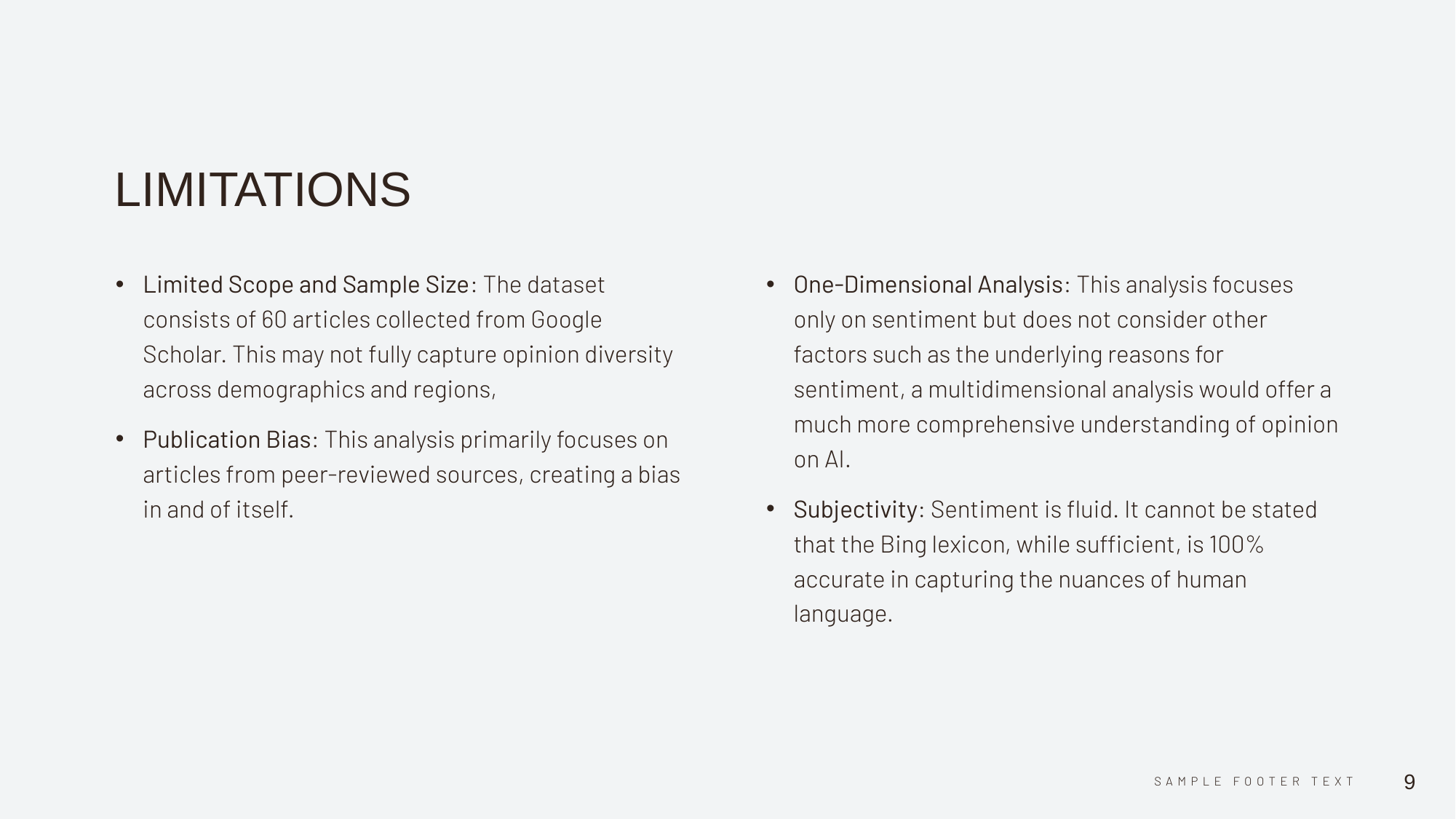

# LIMITATIONS
Limited Scope and Sample Size: The dataset consists of 60 articles collected from Google Scholar. This may not fully capture opinion diversity across demographics and regions,
Publication Bias: This analysis primarily focuses on articles from peer-reviewed sources, creating a bias in and of itself.

One-Dimensional Analysis: This analysis focuses only on sentiment but does not consider other factors such as the underlying reasons for sentiment, a multidimensional analysis would offer a much more comprehensive understanding of opinion on AI.
Subjectivity: Sentiment is fluid. It cannot be stated that the Bing lexicon, while sufficient, is 100% accurate in capturing the nuances of human language.
Sample Footer Text
9